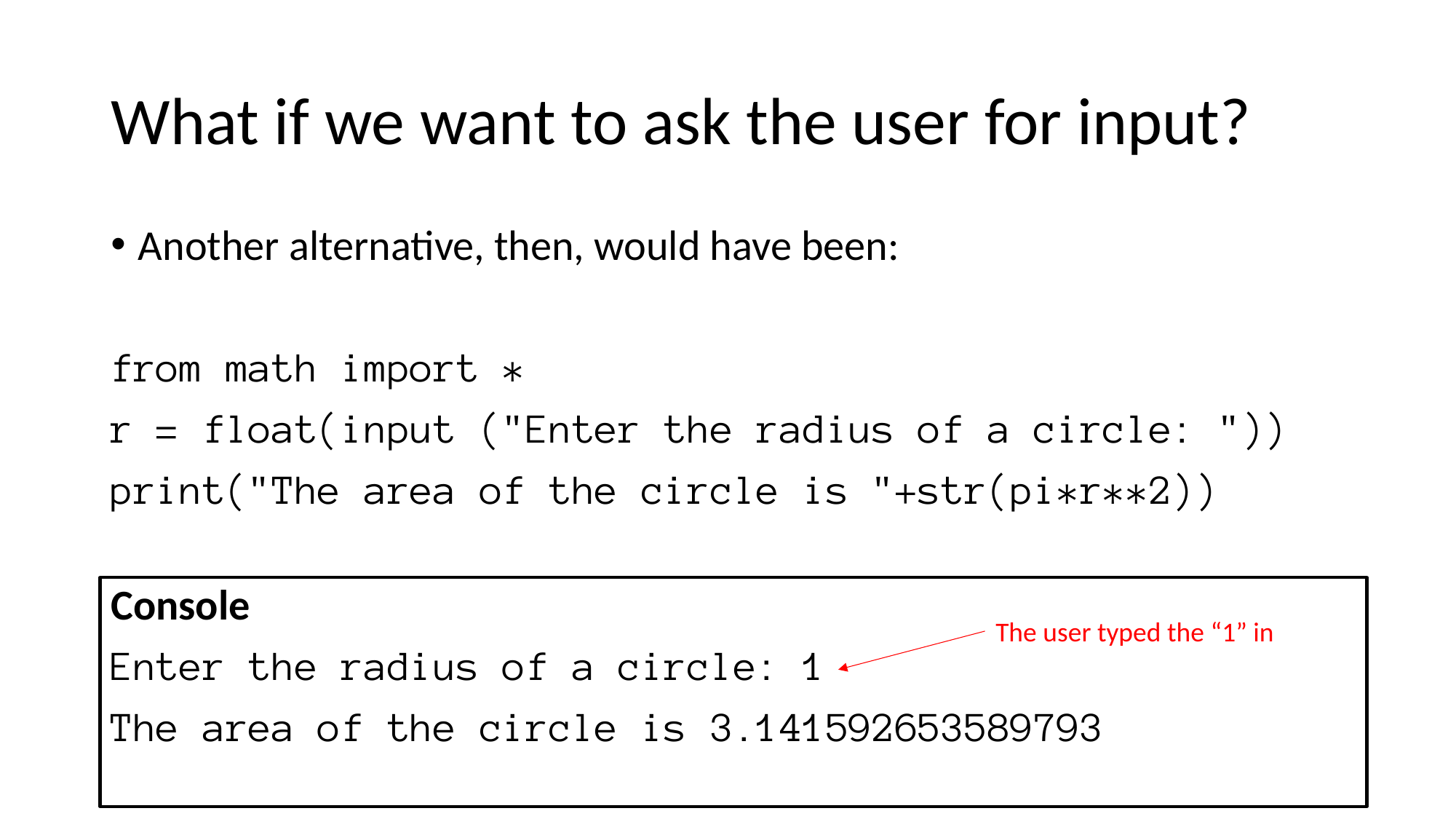

# What if we want to ask the user for input?
Another alternative, then, would have been:

from math import *
r = float(input ("Enter the radius of a circle: "))
print("The area of the circle is "+str(pi*r**2))

Console
Enter the radius of a circle: 1
The area of the circle is 3.141592653589793

The user typed the “1” in